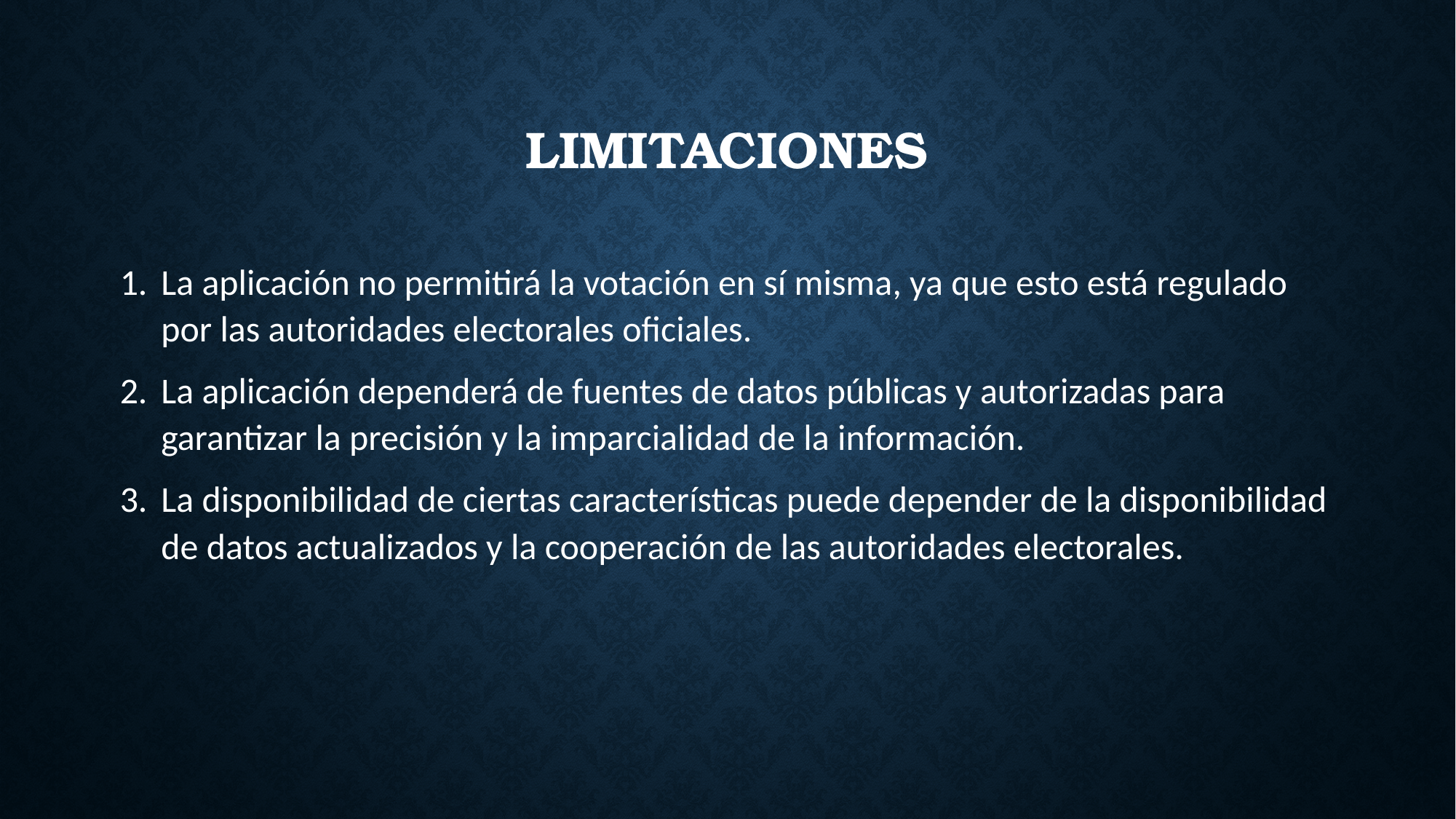

# LIMITACIONES
La aplicación no permitirá la votación en sí misma, ya que esto está regulado por las autoridades electorales oficiales.
La aplicación dependerá de fuentes de datos públicas y autorizadas para garantizar la precisión y la imparcialidad de la información.
La disponibilidad de ciertas características puede depender de la disponibilidad de datos actualizados y la cooperación de las autoridades electorales.